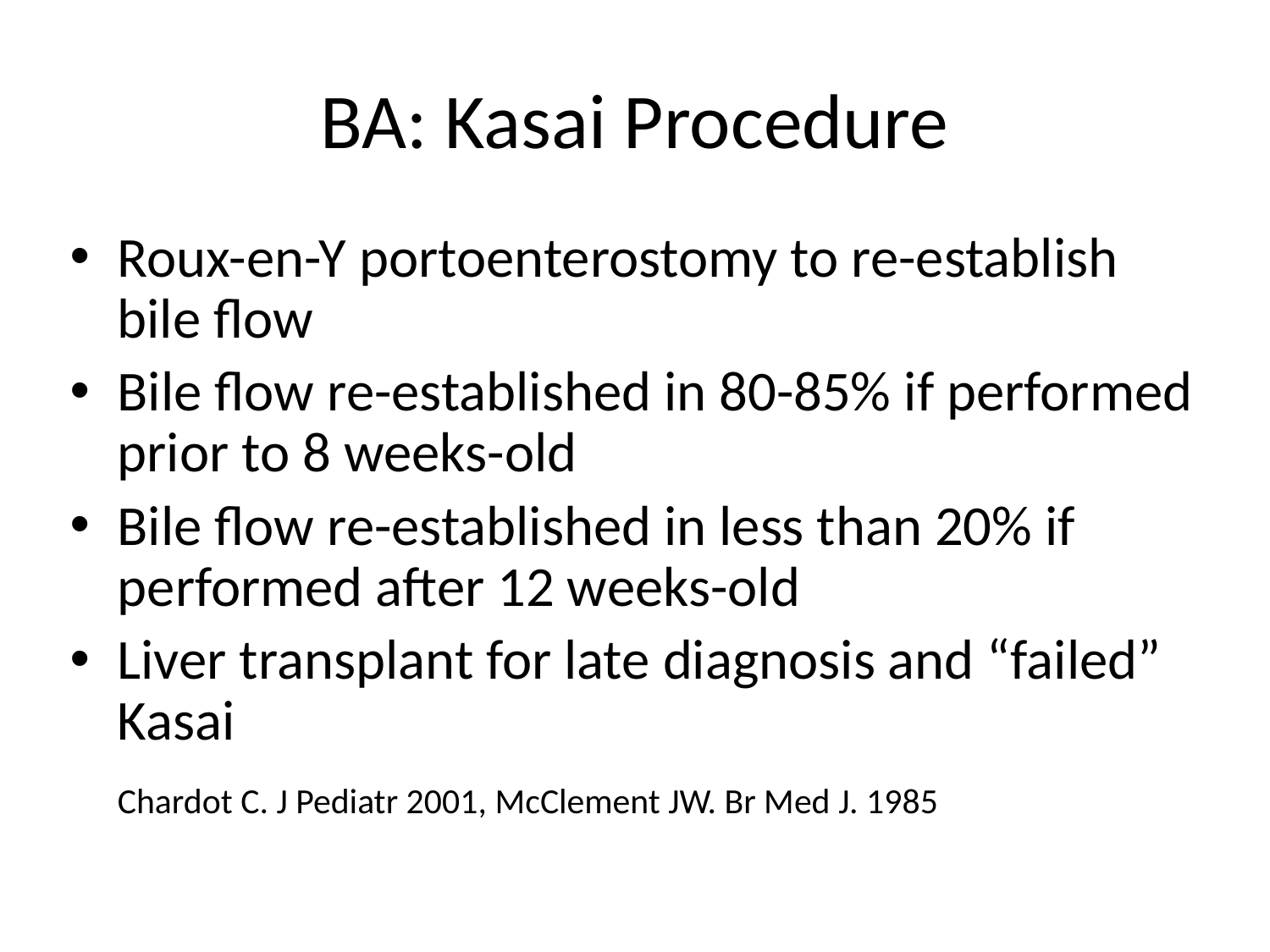

BA: Kasai Procedure
Roux-en-Y portoenterostomy to re-establish bile flow
Bile flow re-established in 80-85% if performed prior to 8 weeks-old
Bile flow re-established in less than 20% if performed after 12 weeks-old
Liver transplant for late diagnosis and “failed” Kasai
	Chardot C. J Pediatr 2001, McClement JW. Br Med J. 1985